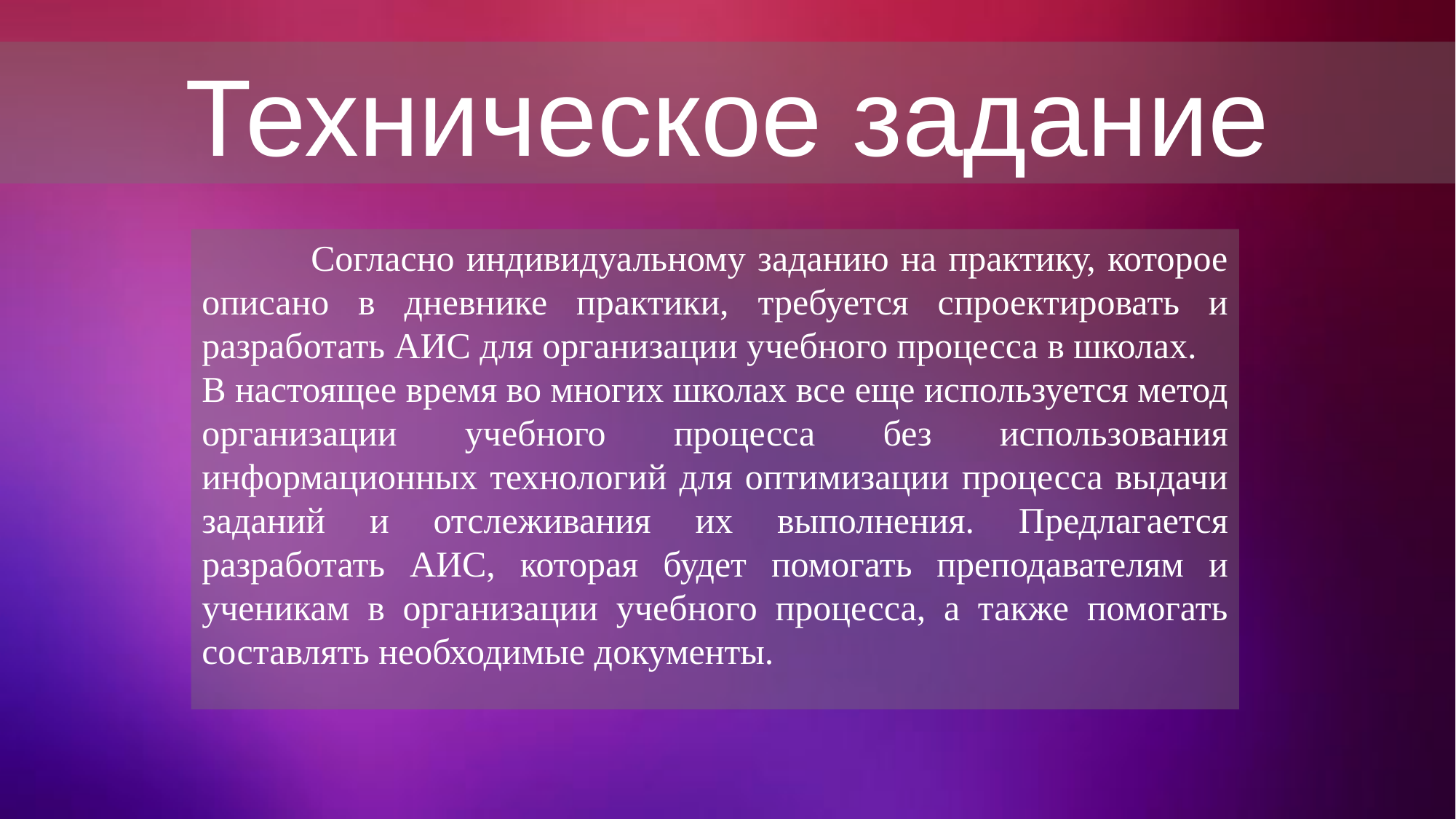

Техническое задание
	Согласно индивидуальному заданию на практику, которое описано в дневнике практики, требуется спроектировать и разработать АИС для организации учебного процесса в школах.
В настоящее время во многих школах все еще используется метод организации учебного процесса без использования информационных технологий для оптимизации процесса выдачи заданий и отслеживания их выполнения. Предлагается разработать АИС, которая будет помогать преподавателям и ученикам в организации учебного процесса, а также помогать составлять необходимые документы.